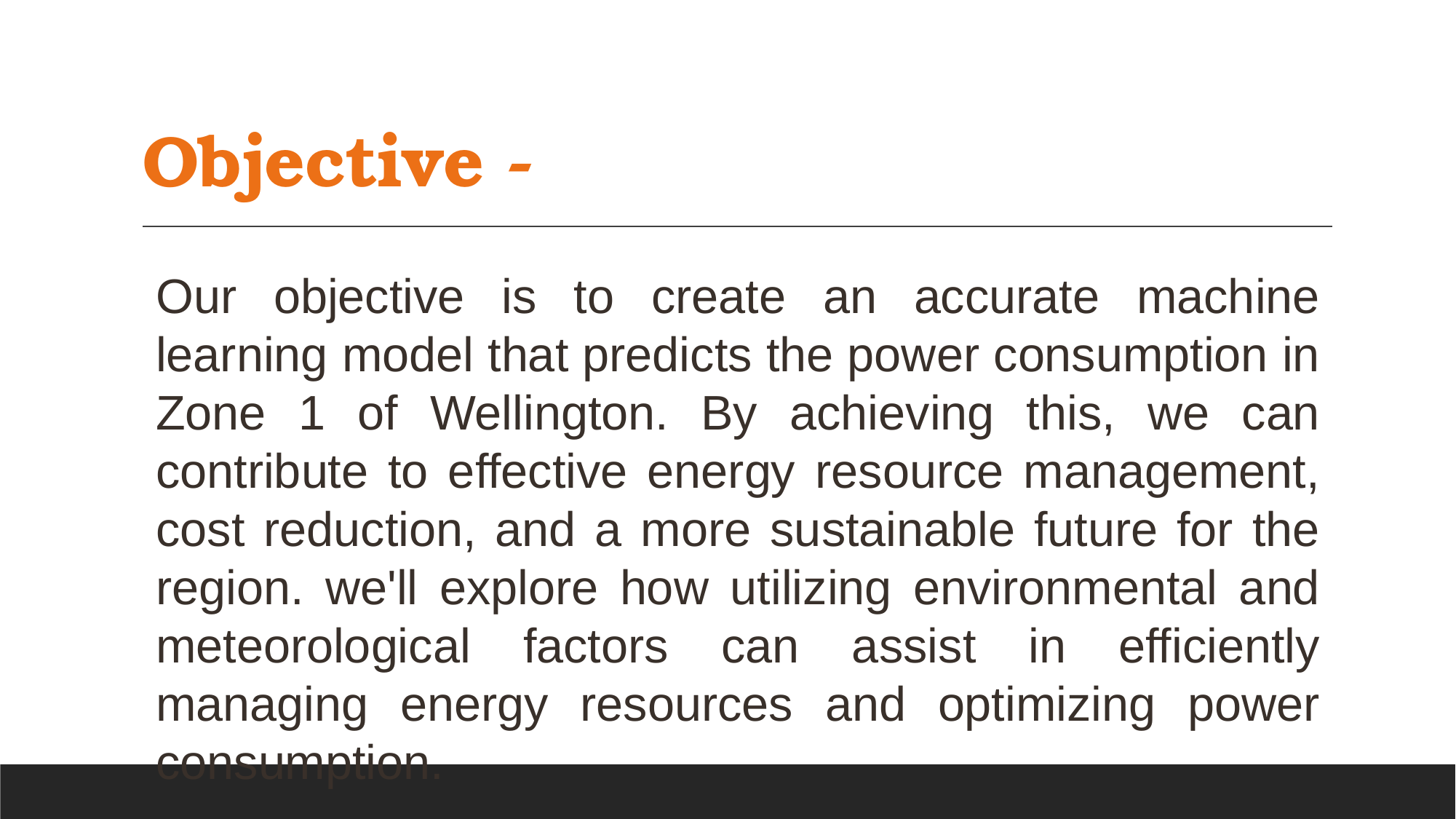

# Objective -
Our objective is to create an accurate machine learning model that predicts the power consumption in Zone 1 of Wellington. By achieving this, we can contribute to effective energy resource management, cost reduction, and a more sustainable future for the region. we'll explore how utilizing environmental and meteorological factors can assist in efficiently managing energy resources and optimizing power consumption.